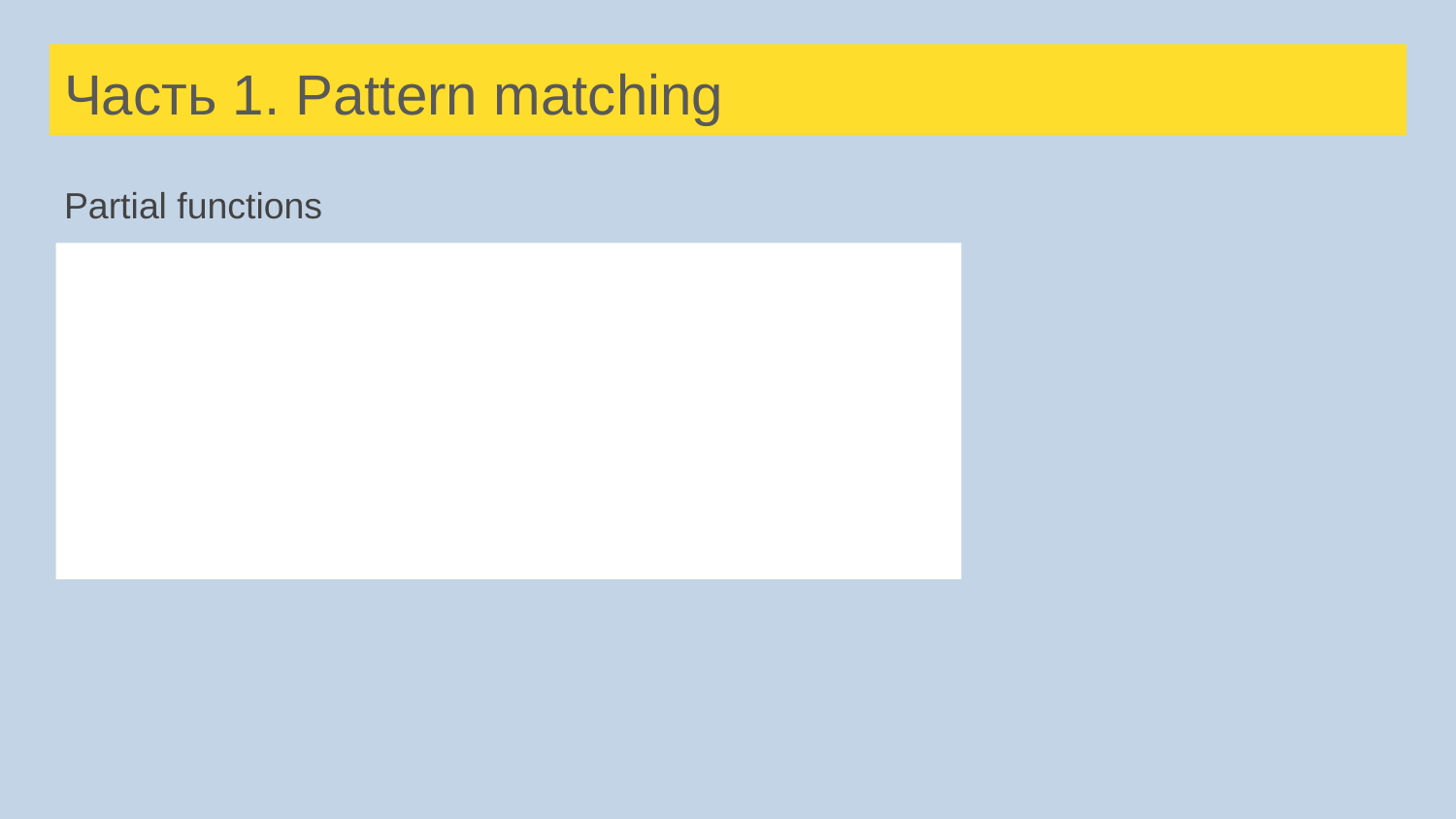

# Часть 1. Pattern matching
Partial functions